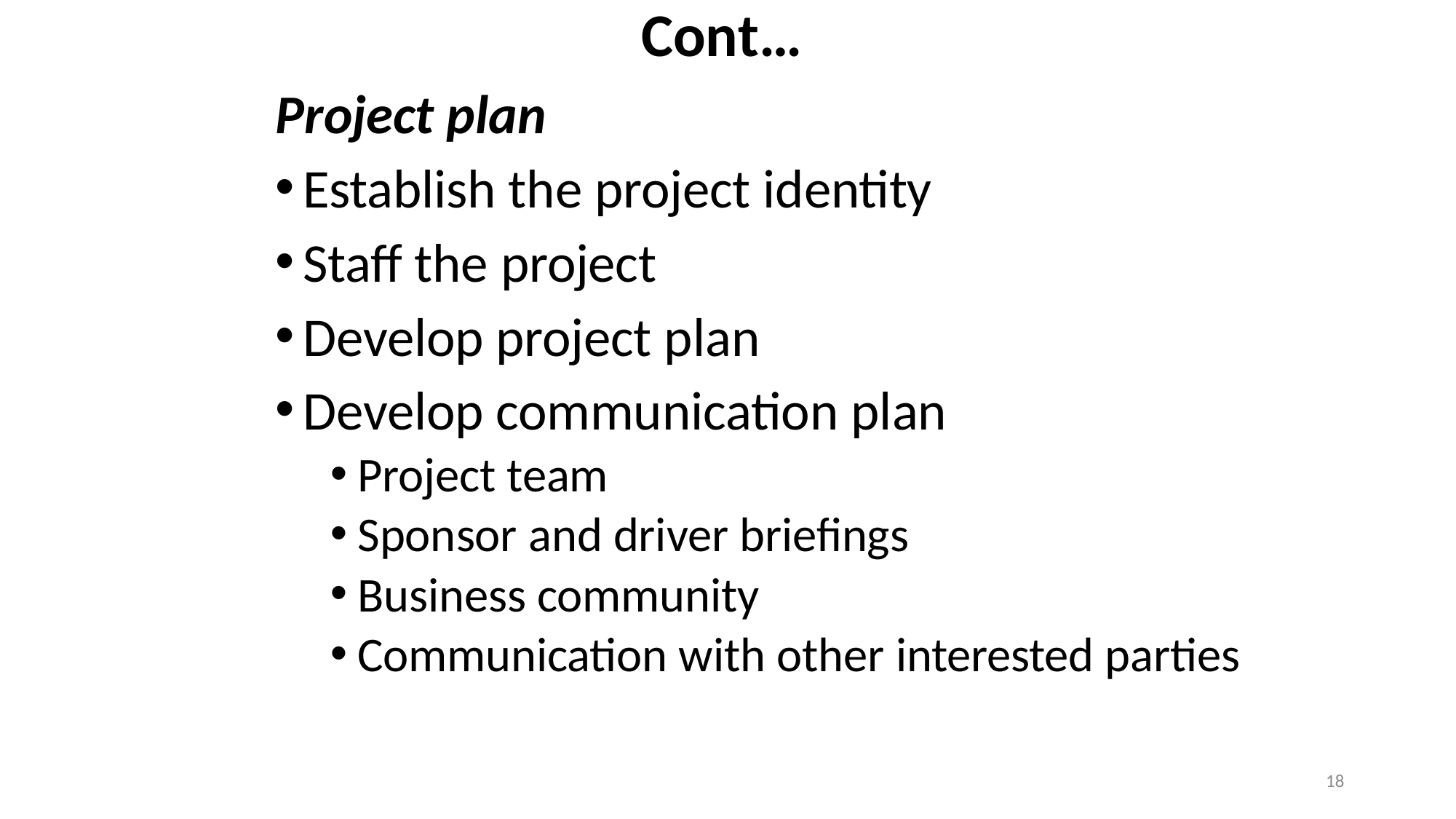

# Cont…
Project plan
Establish the project identity
Staff the project
Develop project plan
Develop communication plan
Project team
Sponsor and driver briefings
Business community
Communication with other interested parties
18